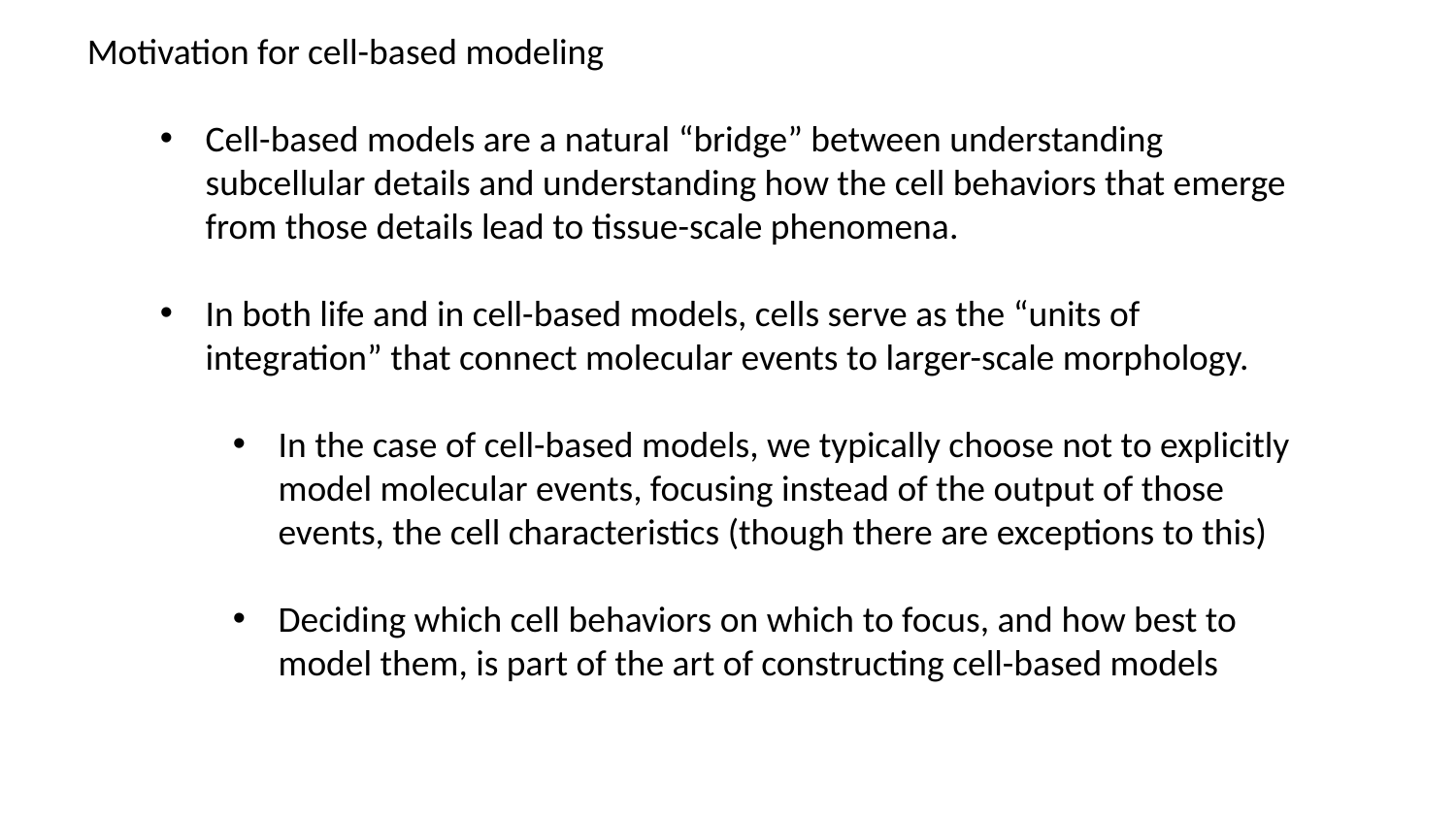

Motivation for cell-based modeling

Cell-based models are a natural “bridge” between understanding subcellular details and understanding how the cell behaviors that emerge from those details lead to tissue-scale phenomena.

In both life and in cell-based models, cells serve as the “units of integration” that connect molecular events to larger-scale morphology.

In the case of cell-based models, we typically choose not to explicitly model molecular events, focusing instead of the output of those events, the cell characteristics (though there are exceptions to this)

Deciding which cell behaviors on which to focus, and how best to model them, is part of the art of constructing cell-based models